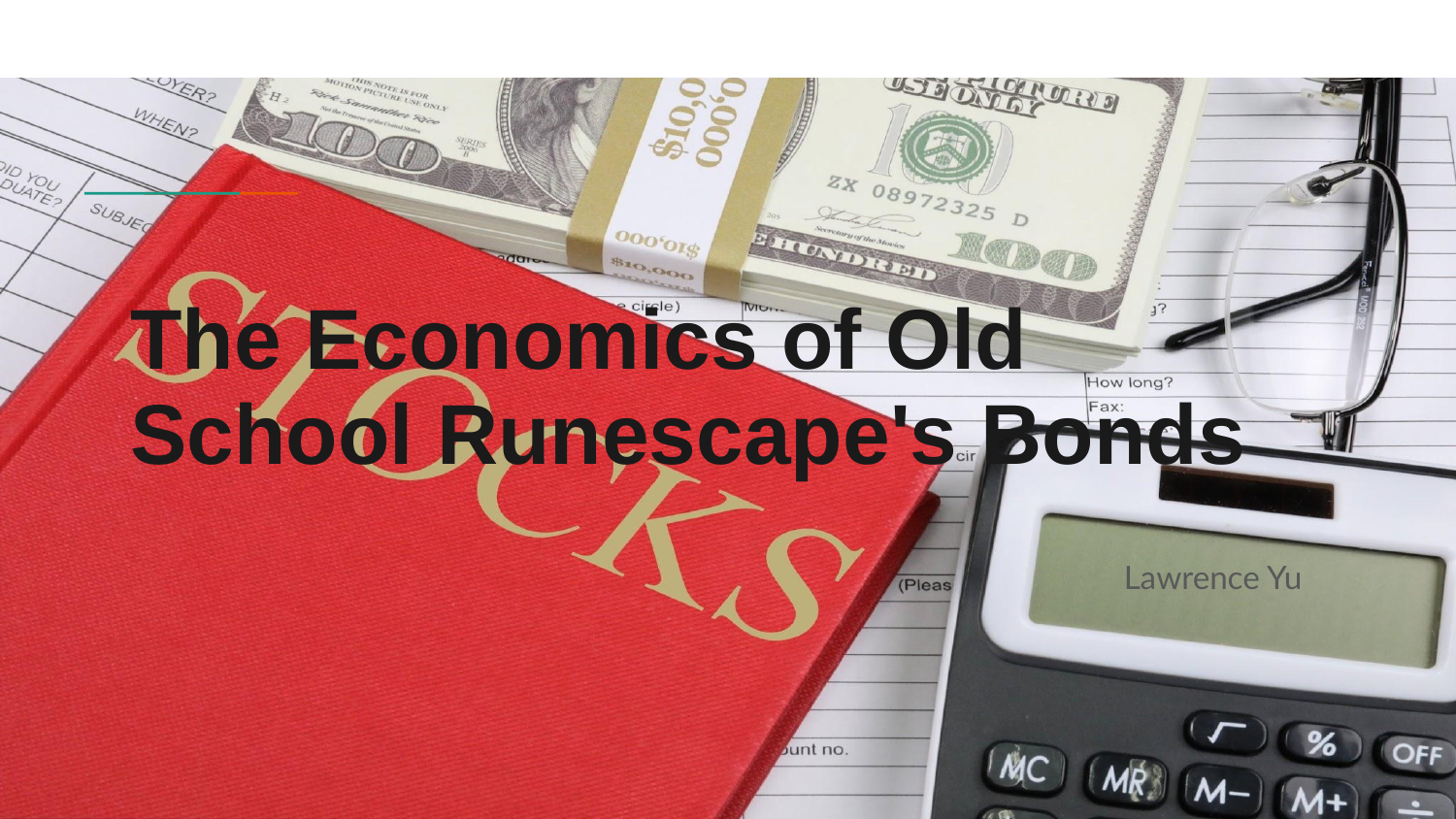

# The Economics of Old School Runescape's Bonds
Lawrence Yu